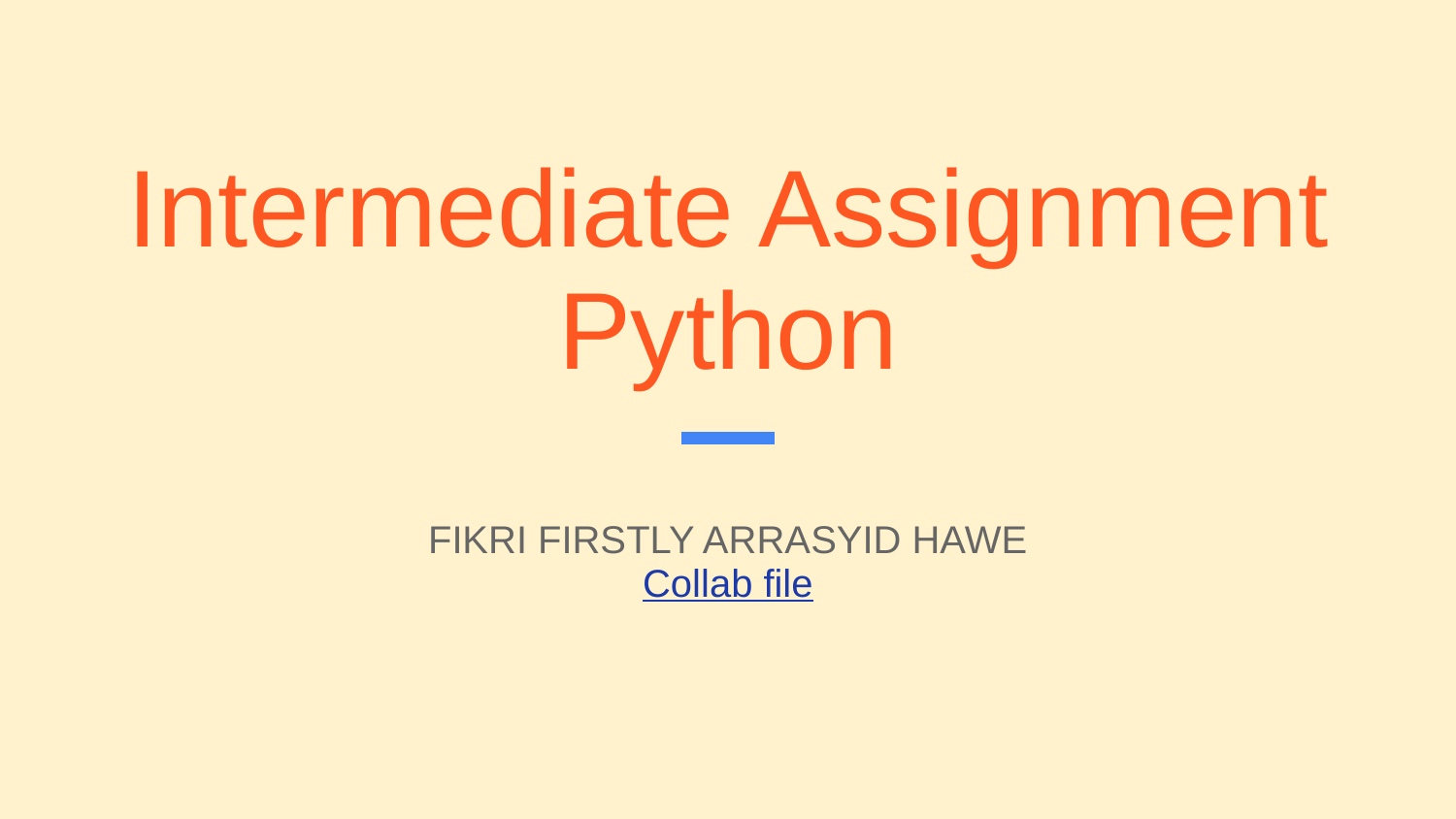

# Intermediate Assignment Python
FIKRI FIRSTLY ARRASYID HAWE
Collab file